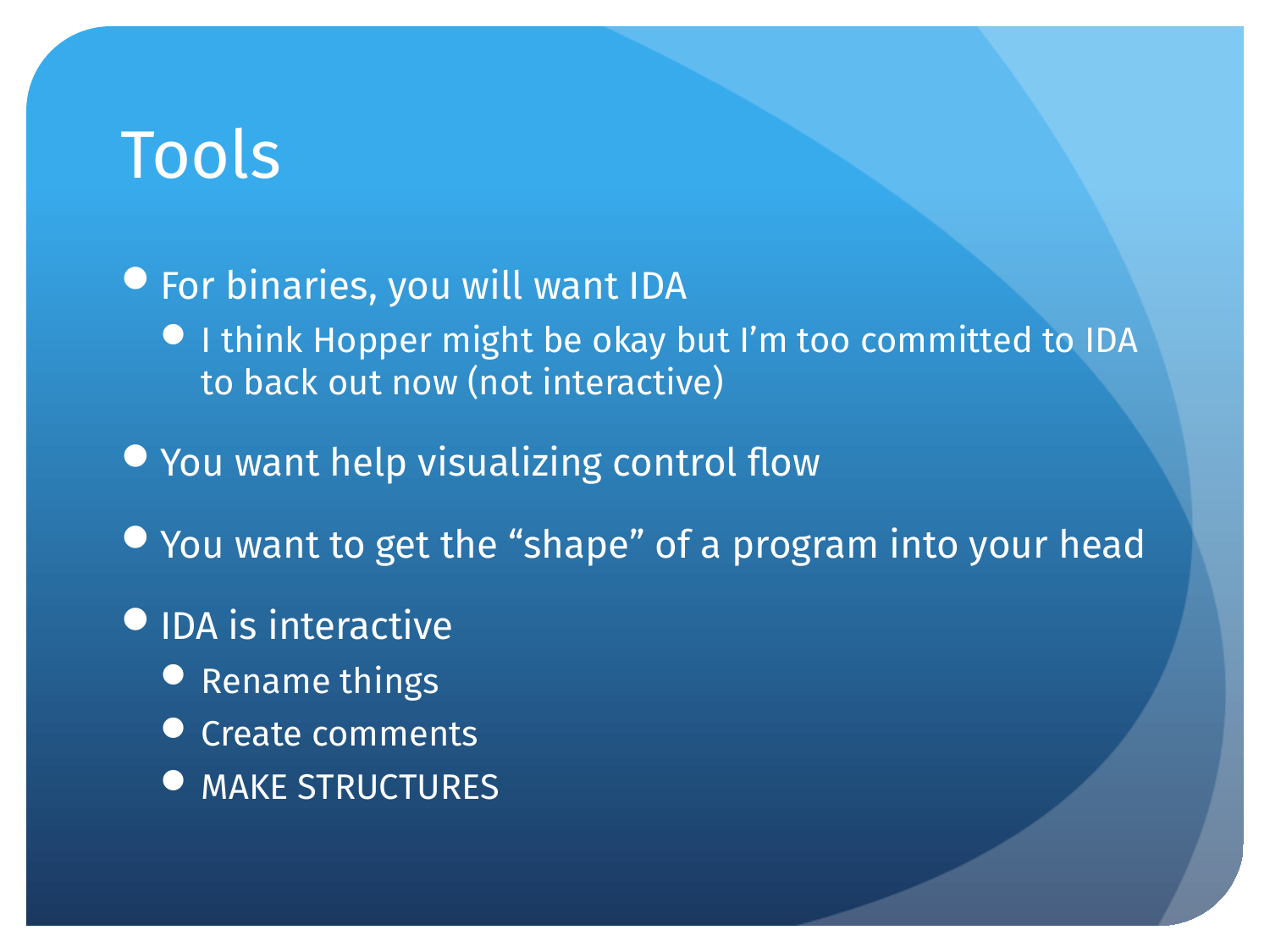

# Tools
For binaries, you will want IDA
I think Hopper might be okay but I’m too committed to IDA to back out now (not interactive)
You want help visualizing control flow
You want to get the “shape” of a program into your head
IDA is interactive
Rename things
Create comments
MAKE STRUCTURES